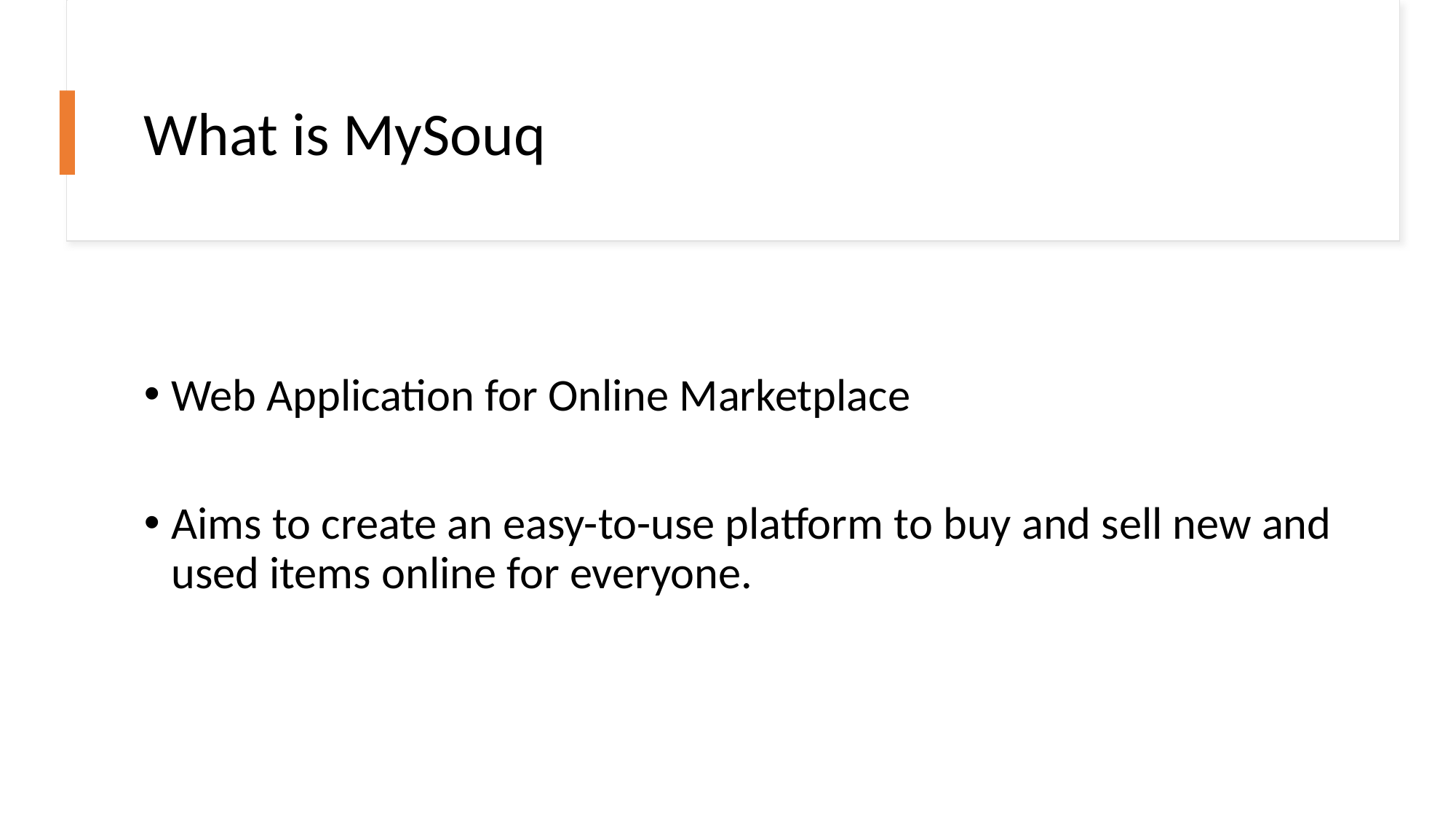

# What is MySouq

Web Application for Online Marketplace

Aims to create an easy-to-use platform to buy and sell new and used items online for everyone.